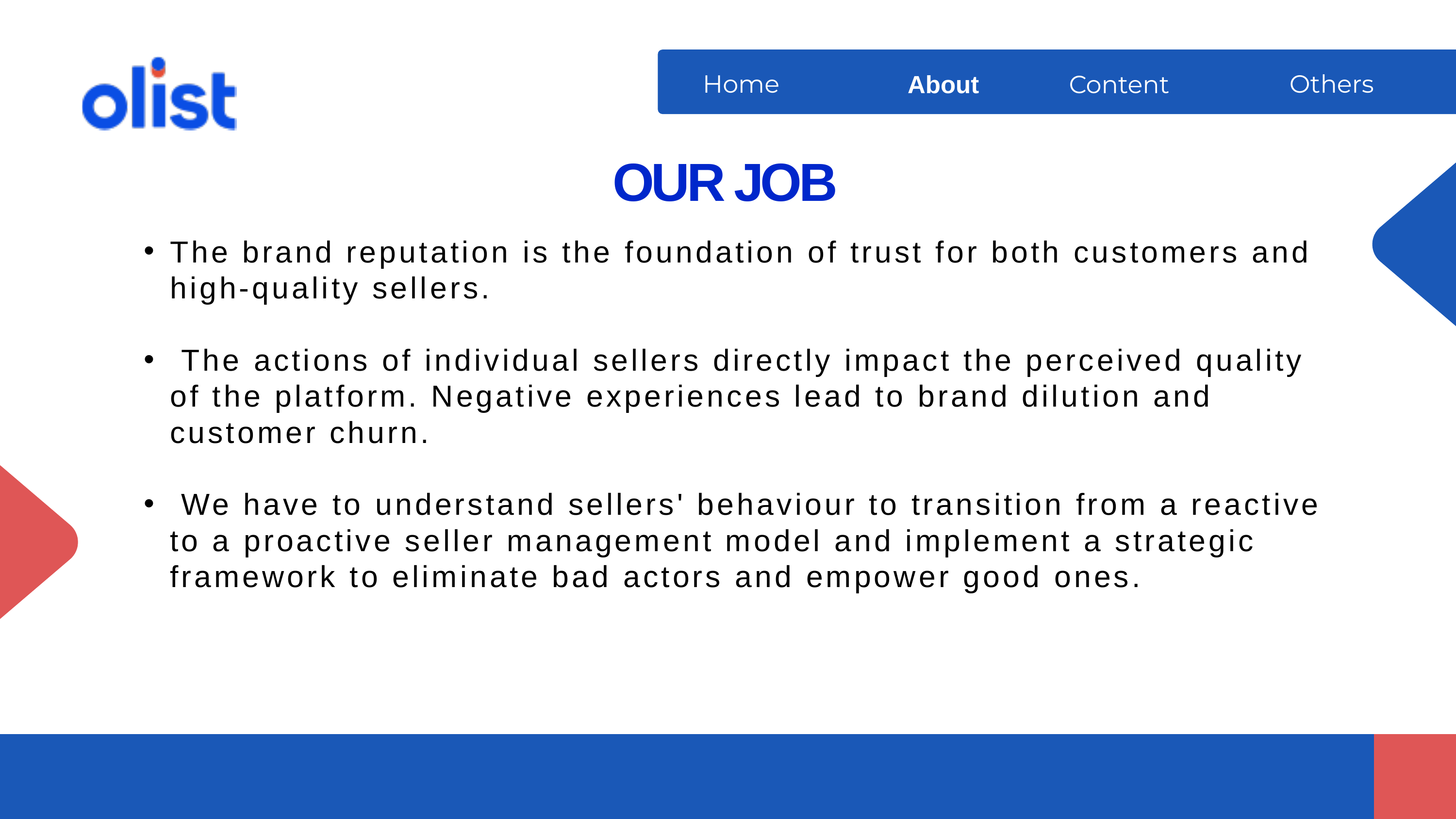

Home
Others
About
Content

OUR JOB
The brand reputation is the foundation of trust for both customers and high-quality sellers.

 The actions of individual sellers directly impact the perceived quality of the platform. Negative experiences lead to brand dilution and customer churn.

 We have to understand sellers' behaviour to transition from a reactive to a proactive seller management model and implement a strategic framework to eliminate bad actors and empower good ones.